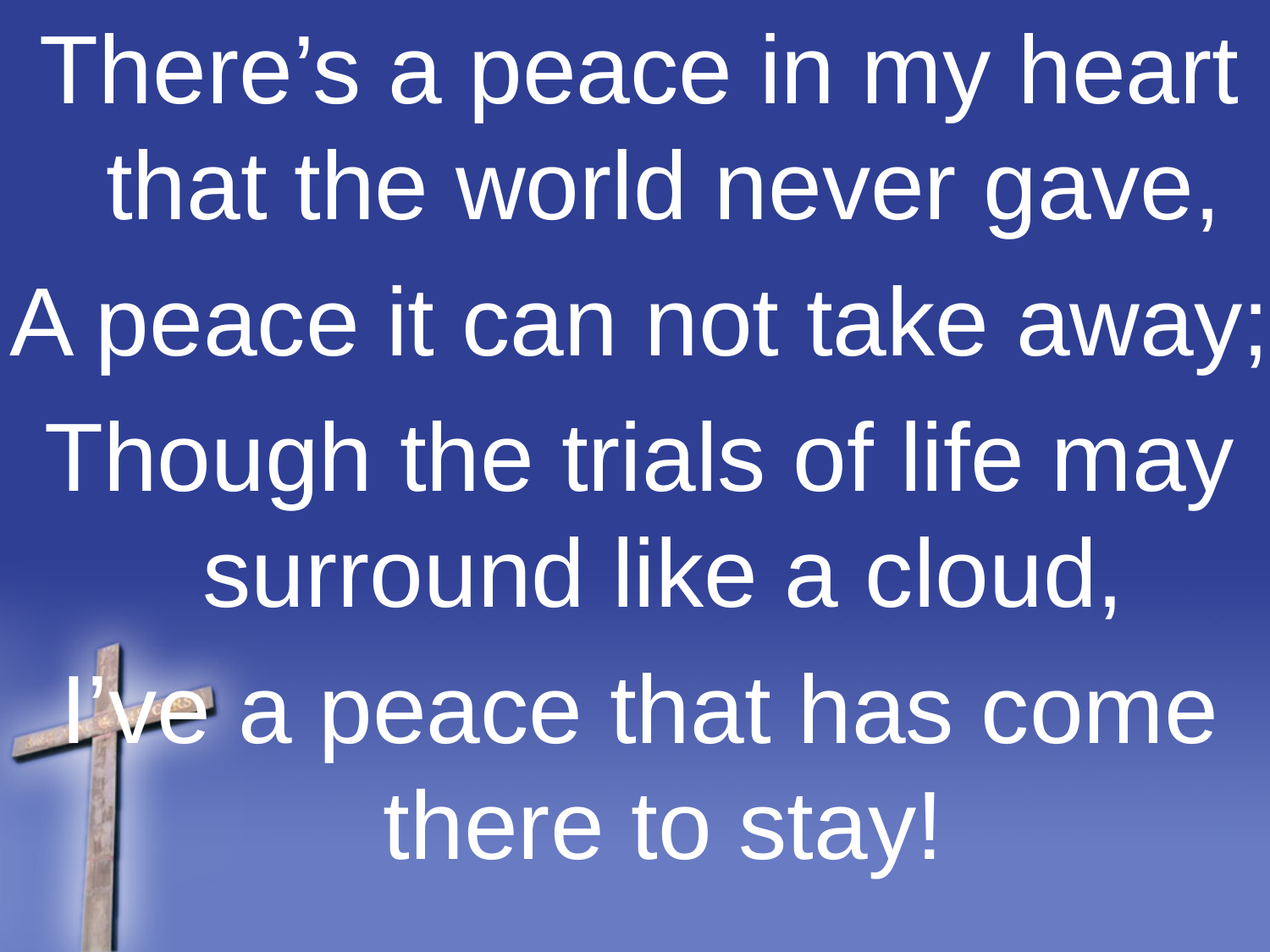

There’s a peace in my heart that the world never gave,
A peace it can not take away;
Though the trials of life may surround like a cloud,
I’ve a peace that has come there to stay!